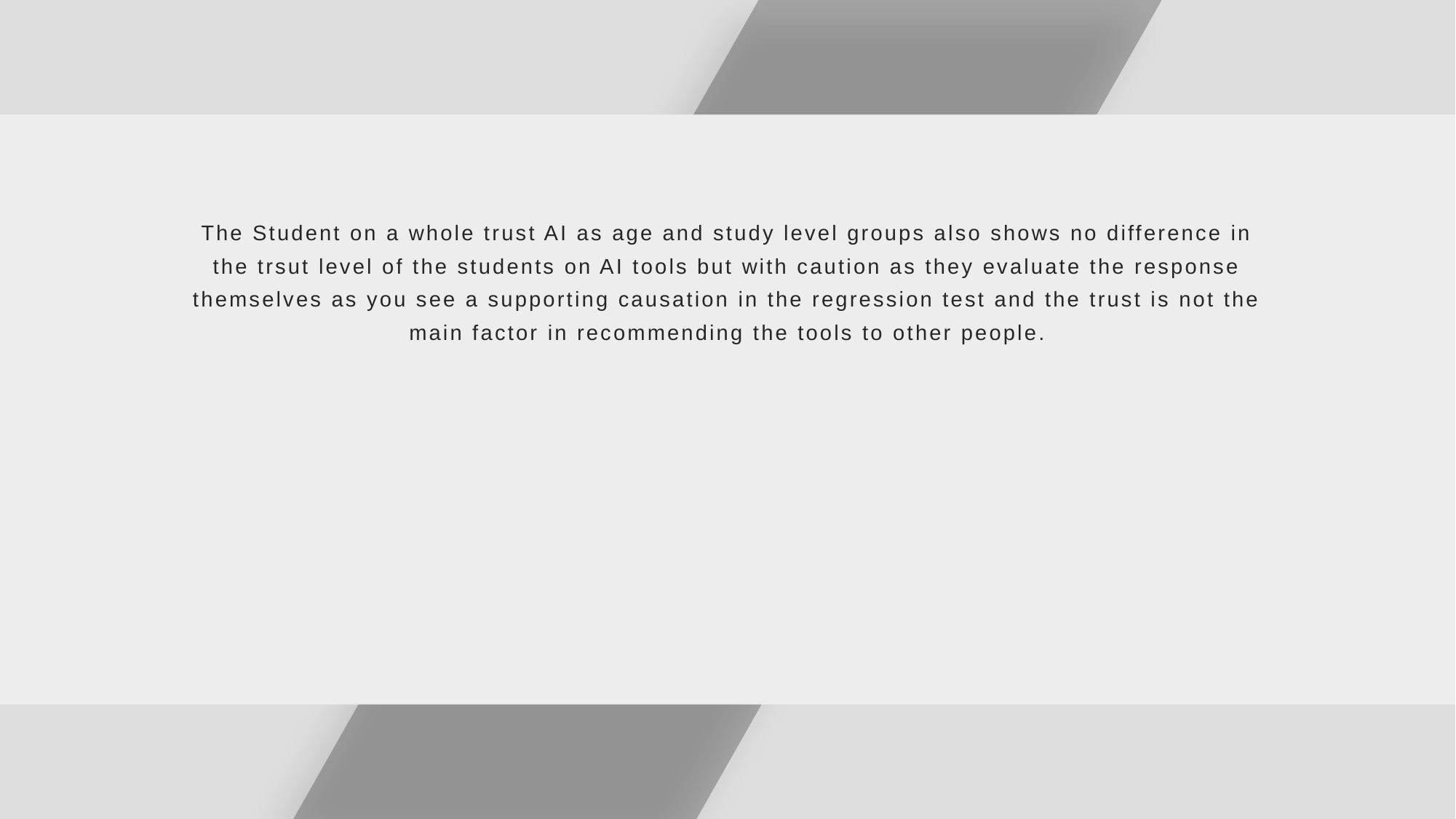

The Student on a whole trust AI as age and study level groups also shows no difference in the trsut level of the students on AI tools but with caution as they evaluate the response themselves as you see a supporting causation in the regression test and the trust is not the main factor in recommending the tools to other people.